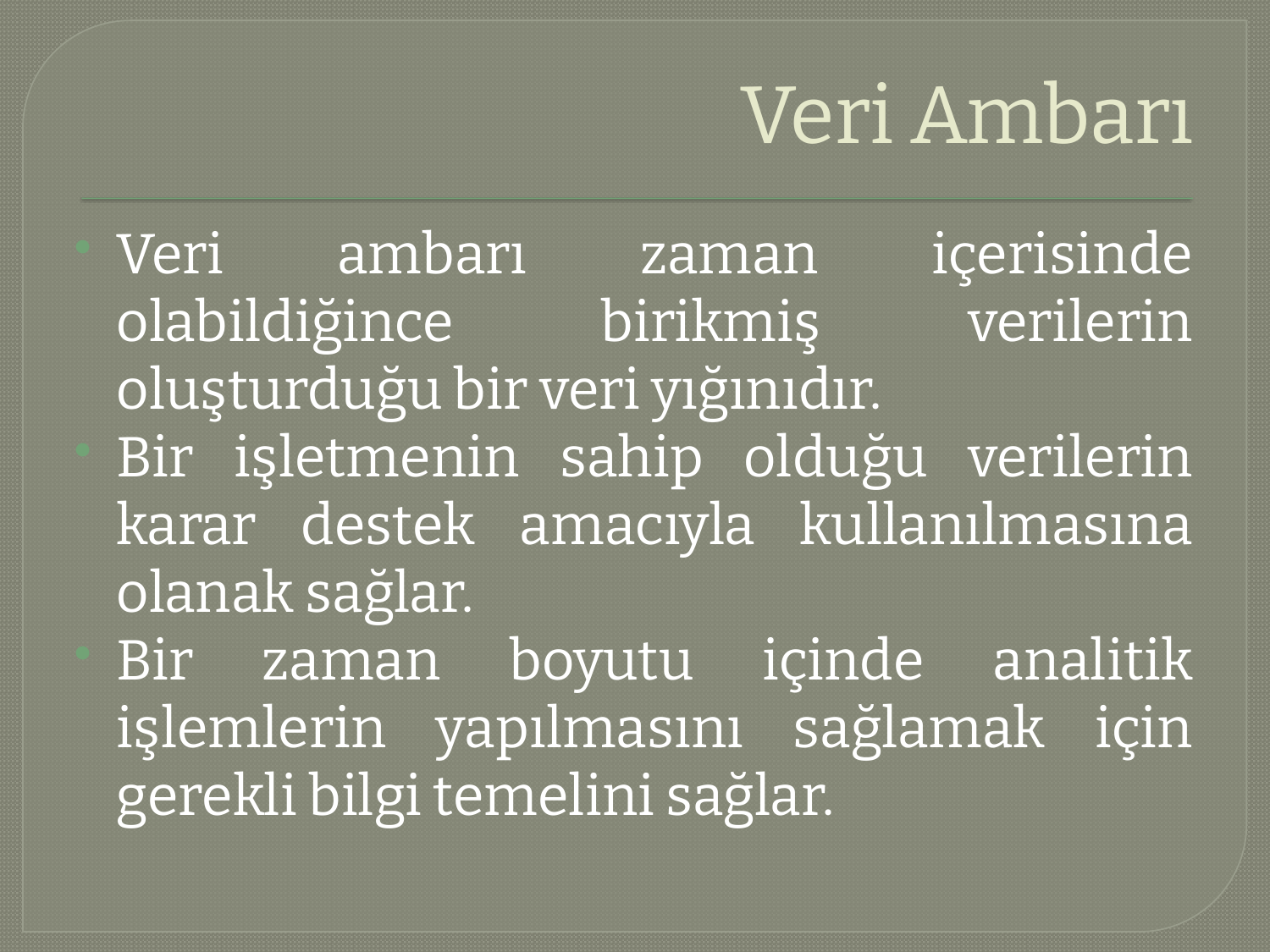

# Veri Ambarı
Veri ambarı zaman içerisinde olabildiğince birikmiş verilerin oluşturduğu bir veri yığınıdır.
Bir işletmenin sahip olduğu verilerin karar destek amacıyla kullanılmasına olanak sağlar.
Bir zaman boyutu içinde analitik işlemlerin yapılmasını sağlamak için gerekli bilgi temelini sağlar.